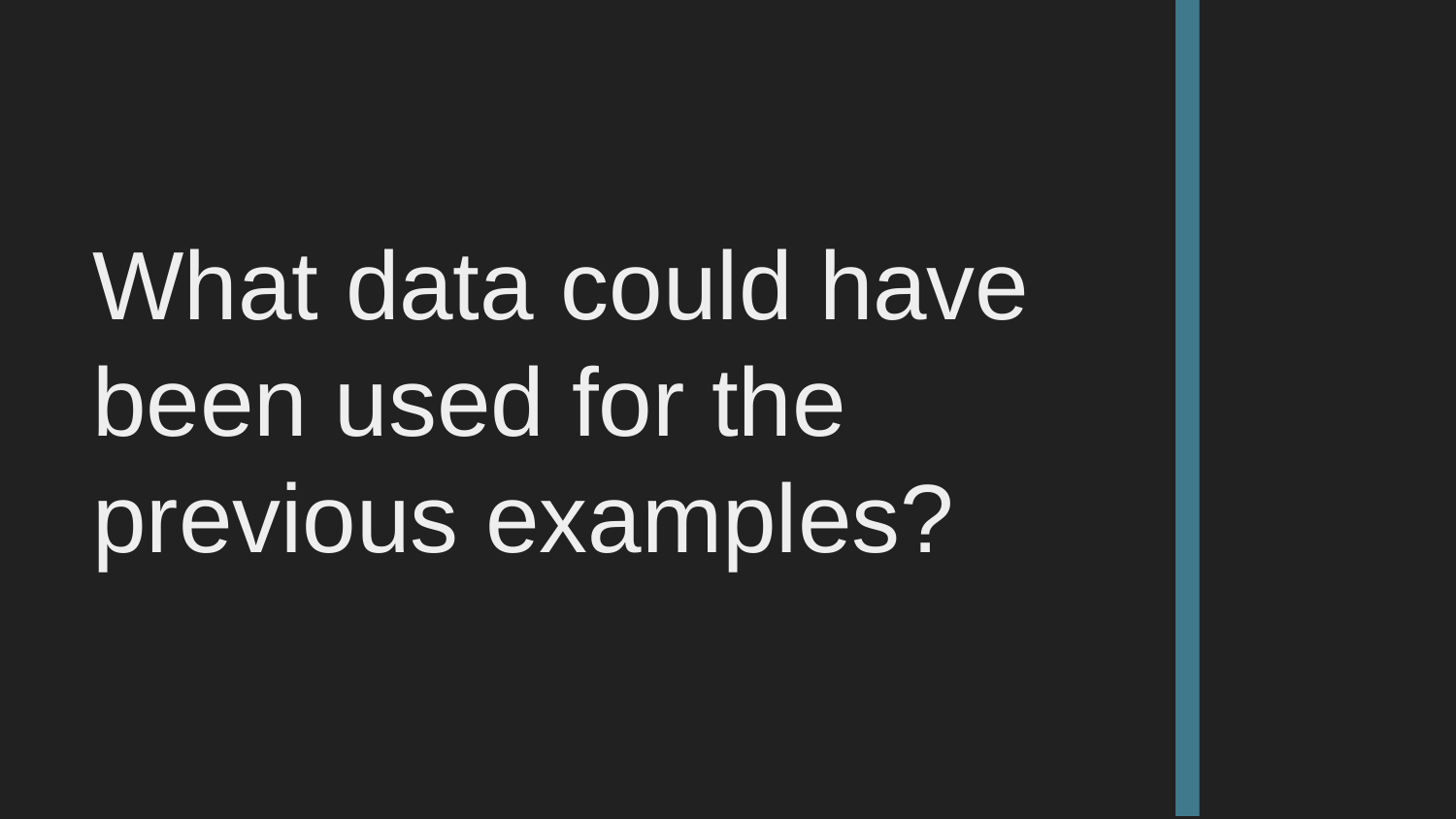

# What data could have been used for the previous examples?